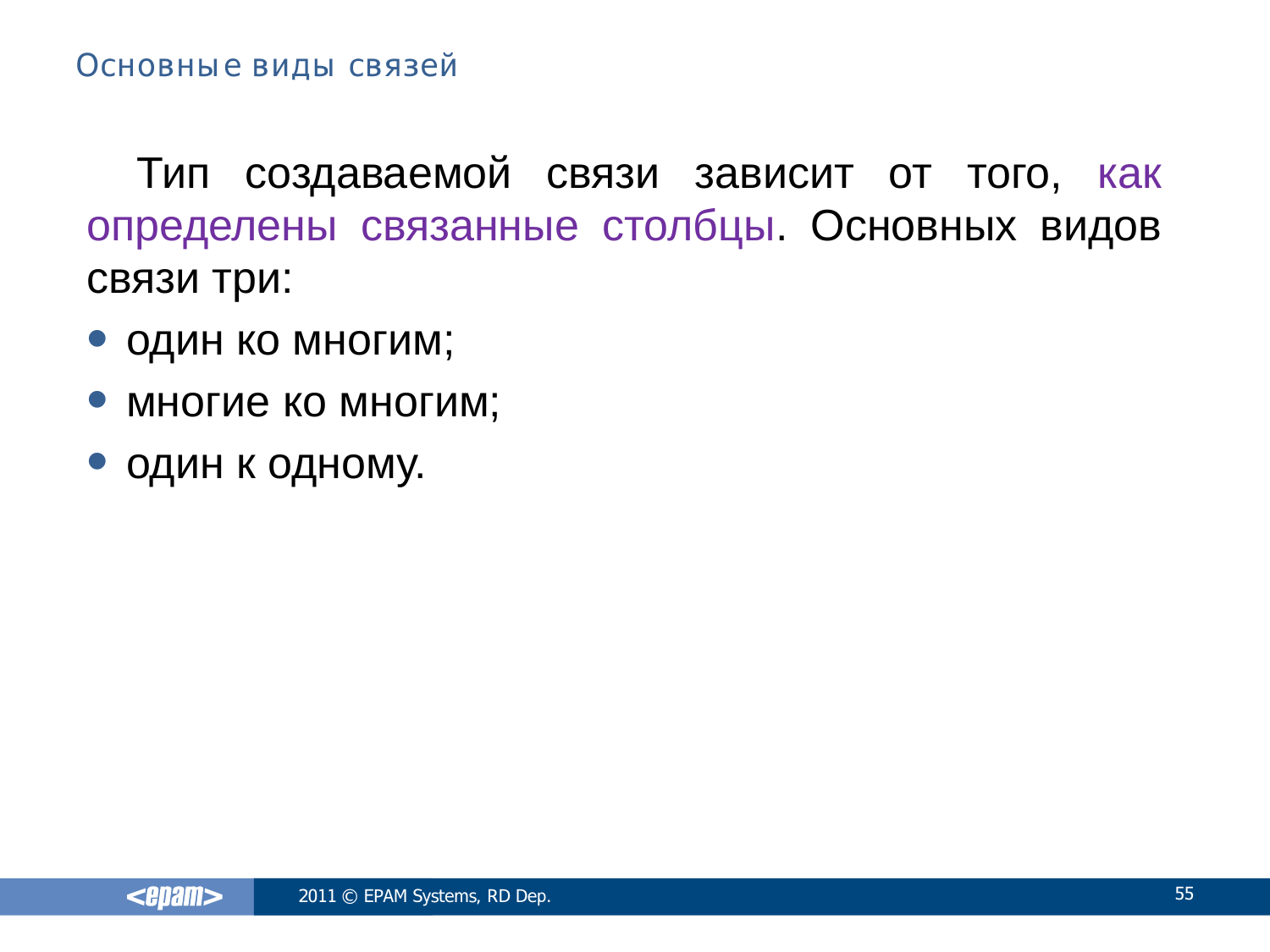

# Основные виды связей
Тип создаваемой связи зависит от того, как определены связанные столбцы. Основных видов связи три:
один ко многим;
многие ко многим;
один к одному.
55
2011 © EPAM Systems, RD Dep.